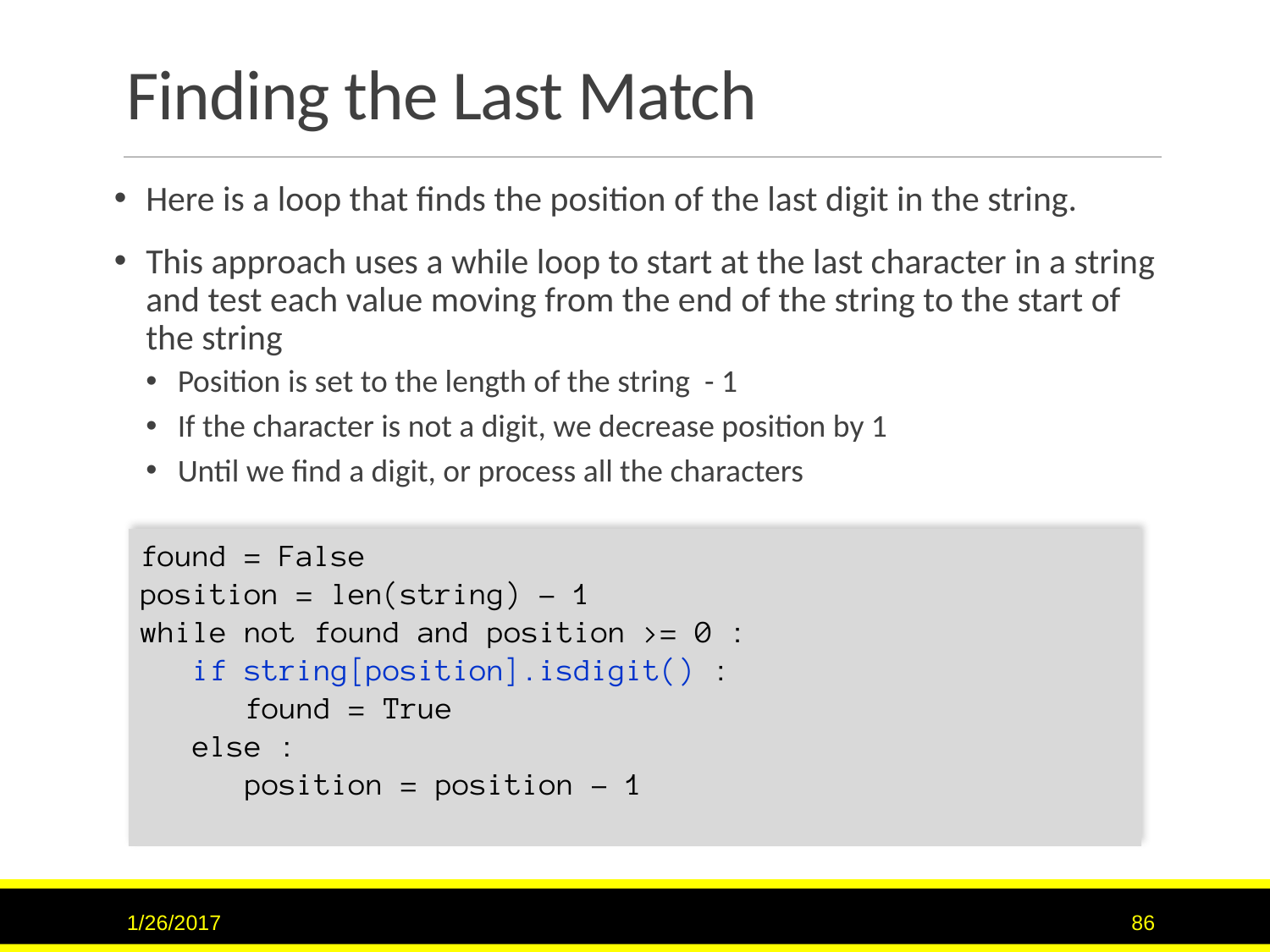

# Finding the Last Match
Here is a loop that finds the position of the last digit in the string.
This approach uses a while loop to start at the last character in a string and test each value moving from the end of the string to the start of the string
Position is set to the length of the string  - 1
If the character is not a digit, we decrease position by 1
Until we find a digit, or process all the characters

found = False
position = len(string) - 1
while not found and position >= 0 :
   if string[position].isdigit() :
      found = True
   else :
      position = position - 1
1/26/2017
86